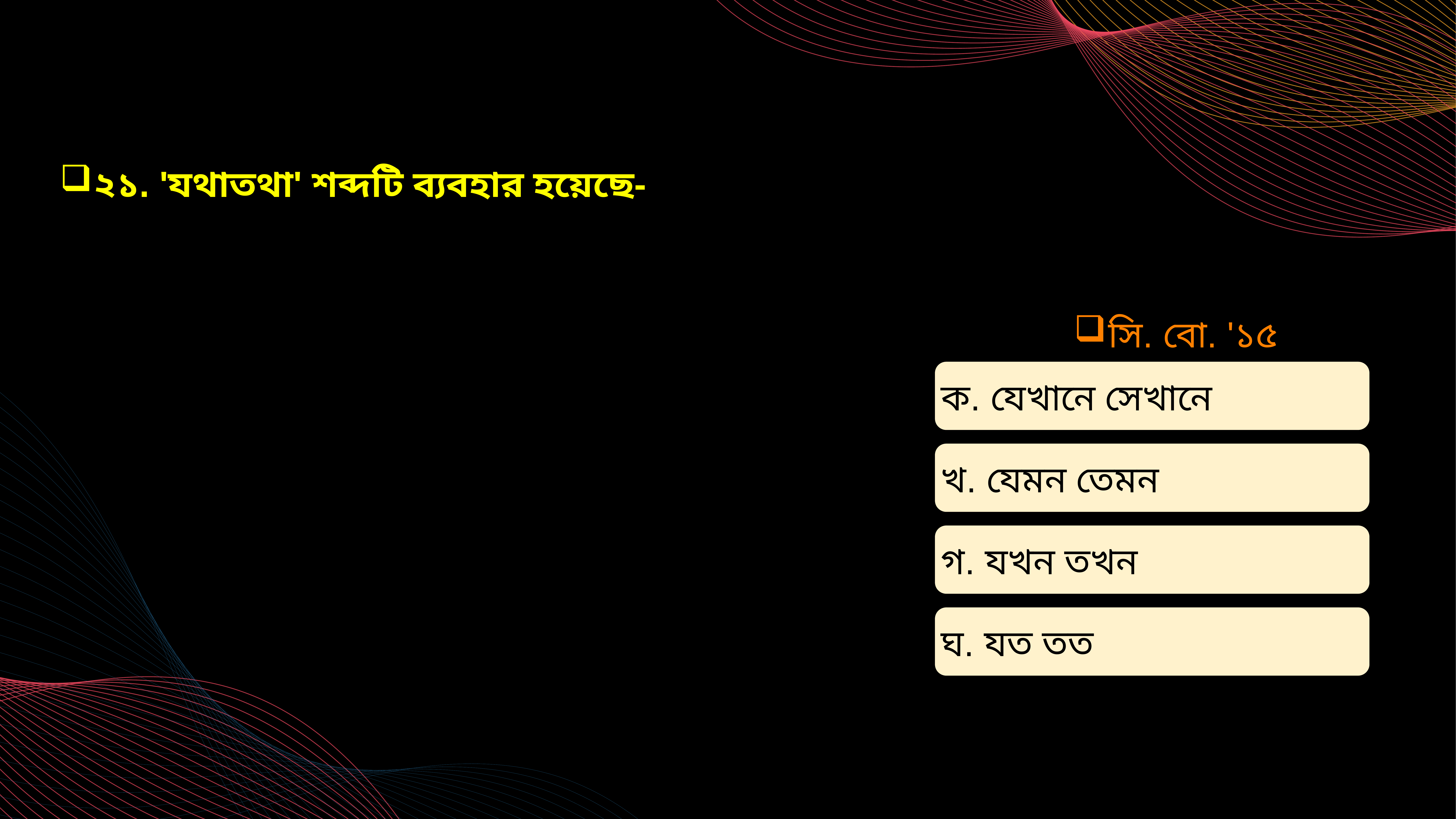

২১. 'যথাতথা' শব্দটি ব্যবহার হয়েছে-
সি. বো. '১৫
ক. যেখানে সেখানে
খ. যেমন তেমন
গ. যখন তখন
ঘ. যত তত